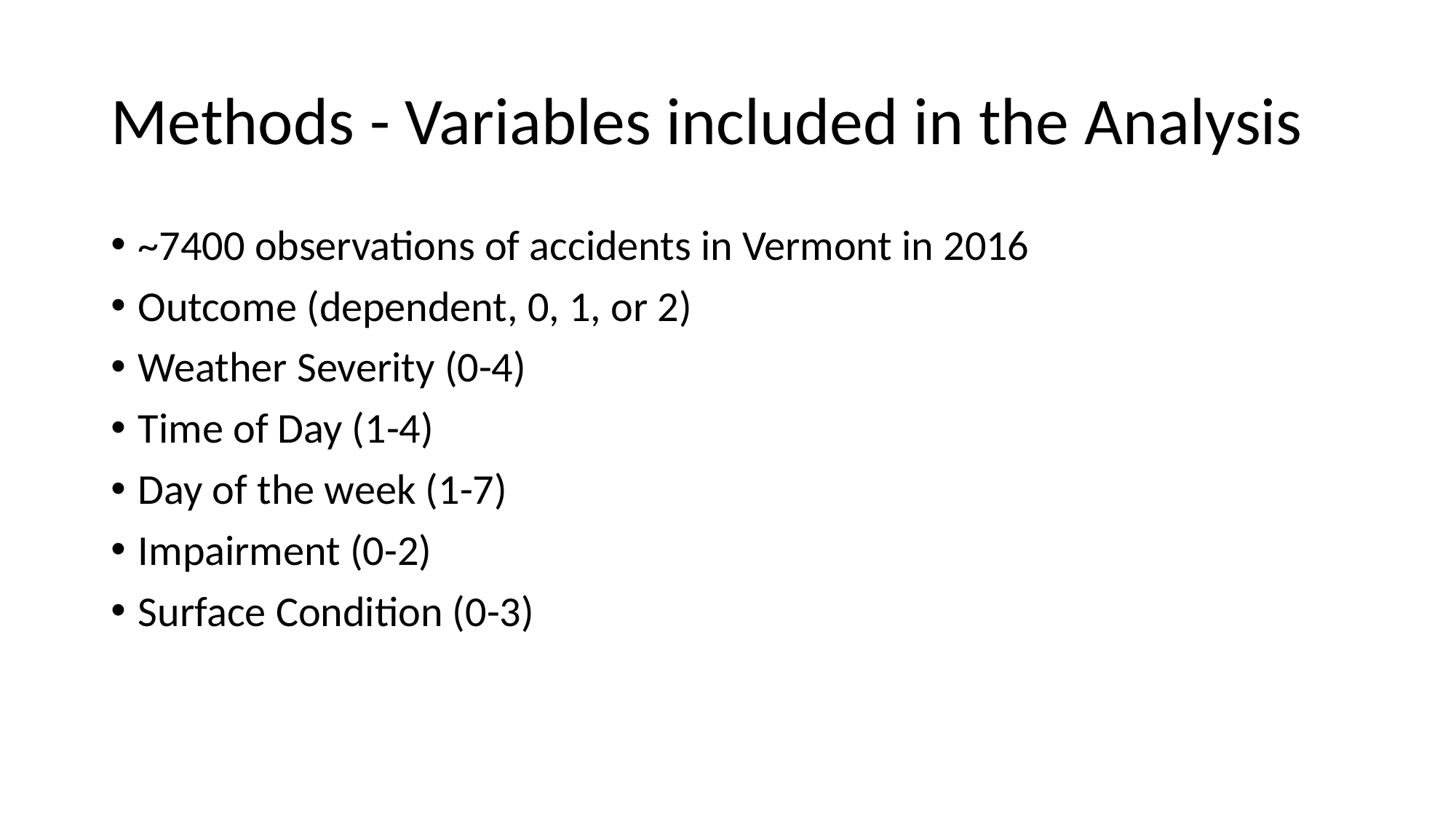

# Methods - Variables included in the Analysis
~7400 observations of accidents in Vermont in 2016
Outcome (dependent, 0, 1, or 2)
Weather Severity (0-4)
Time of Day (1-4)
Day of the week (1-7)
Impairment (0-2)
Surface Condition (0-3)